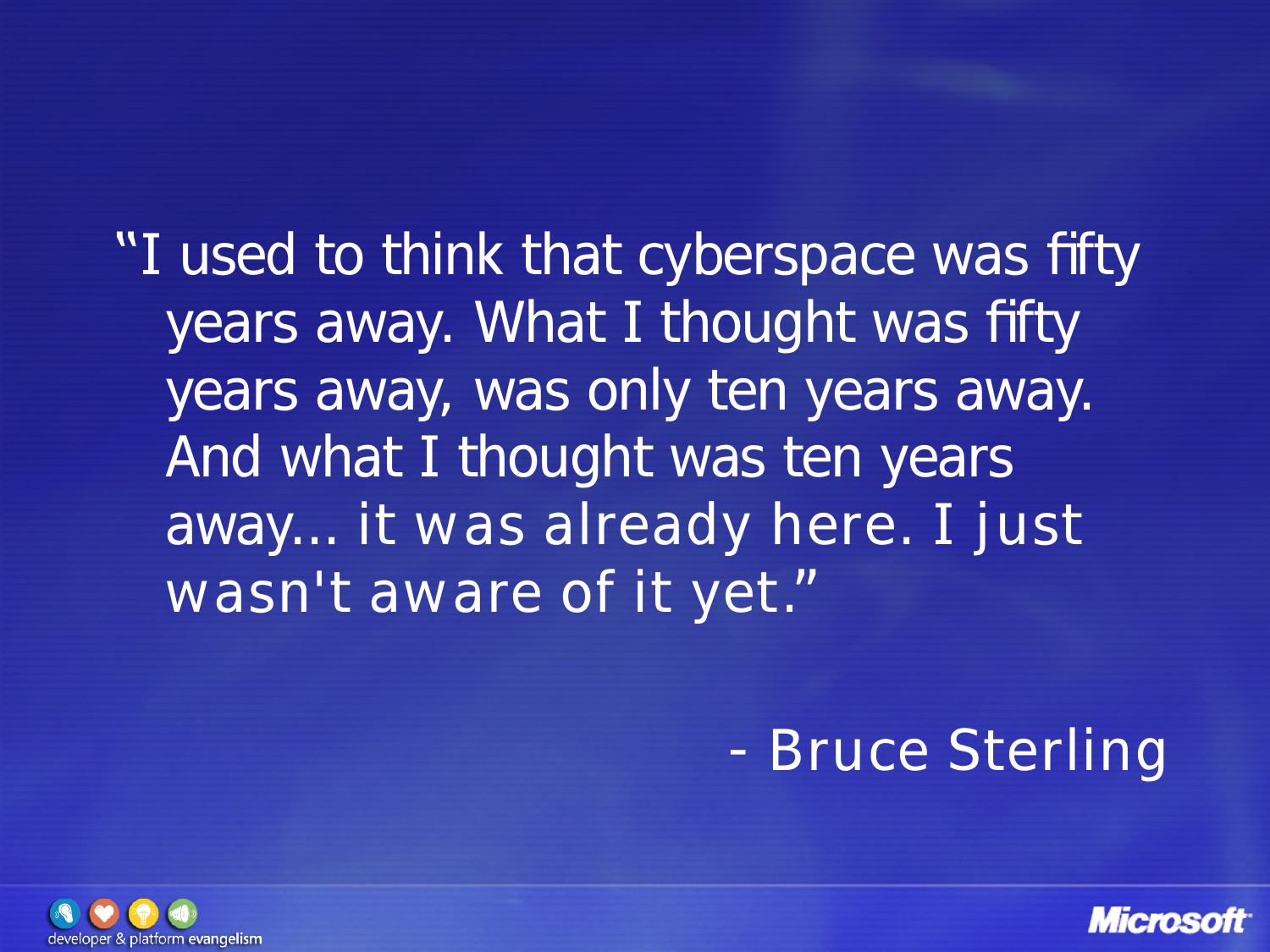

“I used to think that cyberspace was fifty years away. What I thought was fifty years away, was only ten years away. And what I thought was ten years away... it was already here. I just wasn't aware of it yet.”

- Bruce Sterling